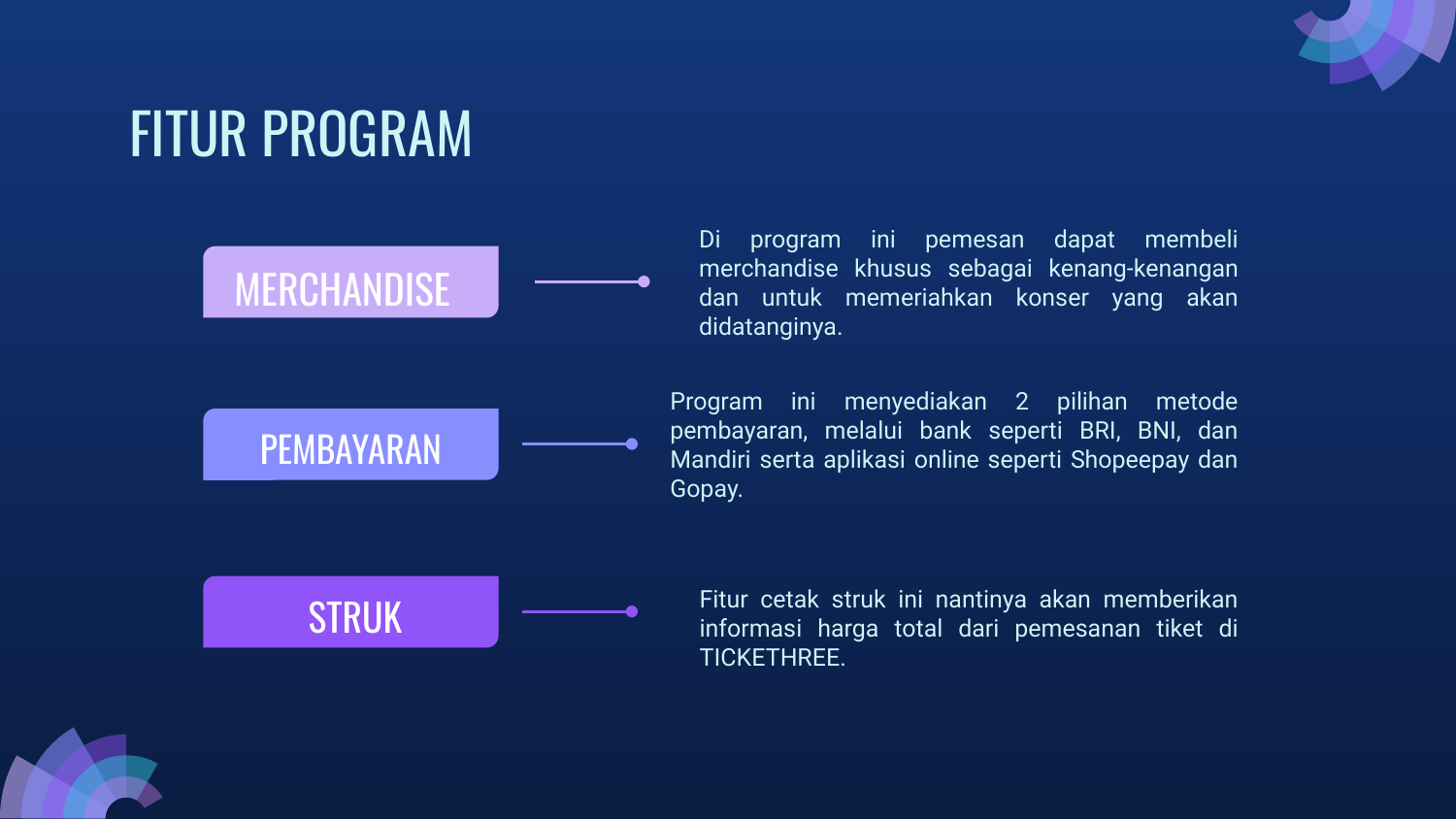

# FITUR PROGRAM
Di program ini pemesan dapat membeli merchandise khusus sebagai kenang-kenangan dan untuk memeriahkan konser yang akan didatanginya.

MERCHANDISE
Program ini menyediakan 2 pilihan metode pembayaran, melalui bank seperti BRI, BNI, dan Mandiri serta aplikasi online seperti Shopeepay dan Gopay.

PEMBAYARAN

STRUK
Fitur cetak struk ini nantinya akan memberikan informasi harga total dari pemesanan tiket di TICKETHREE.